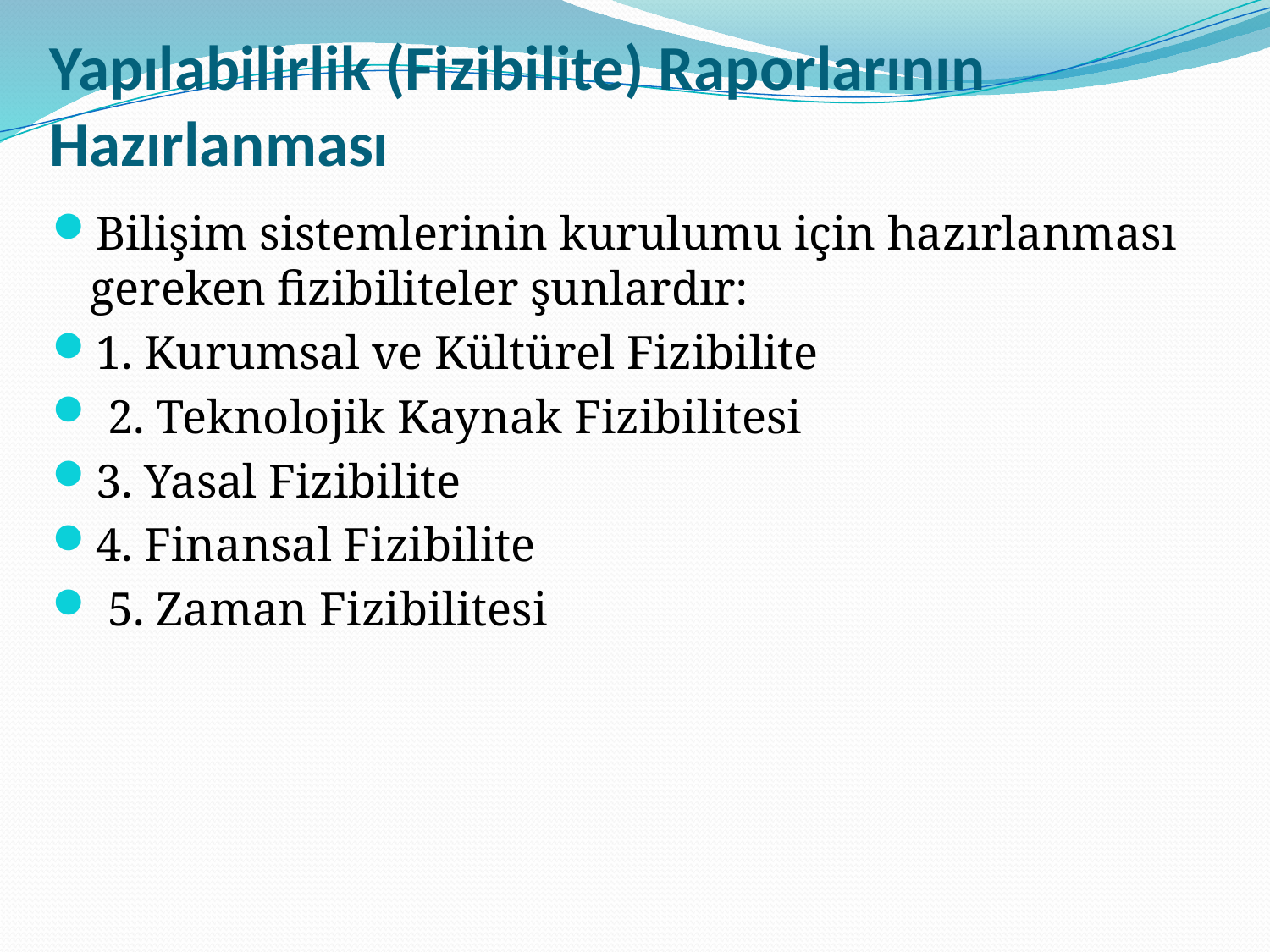

# Yapılabilirlik (Fizibilite) Raporlarının Hazırlanması
Bilişim sistemlerinin kurulumu için hazırlanması gereken fizibiliteler şunlardır:
1. Kurumsal ve Kültürel Fizibilite
 2. Teknolojik Kaynak Fizibilitesi
3. Yasal Fizibilite
4. Finansal Fizibilite
 5. Zaman Fizibilitesi